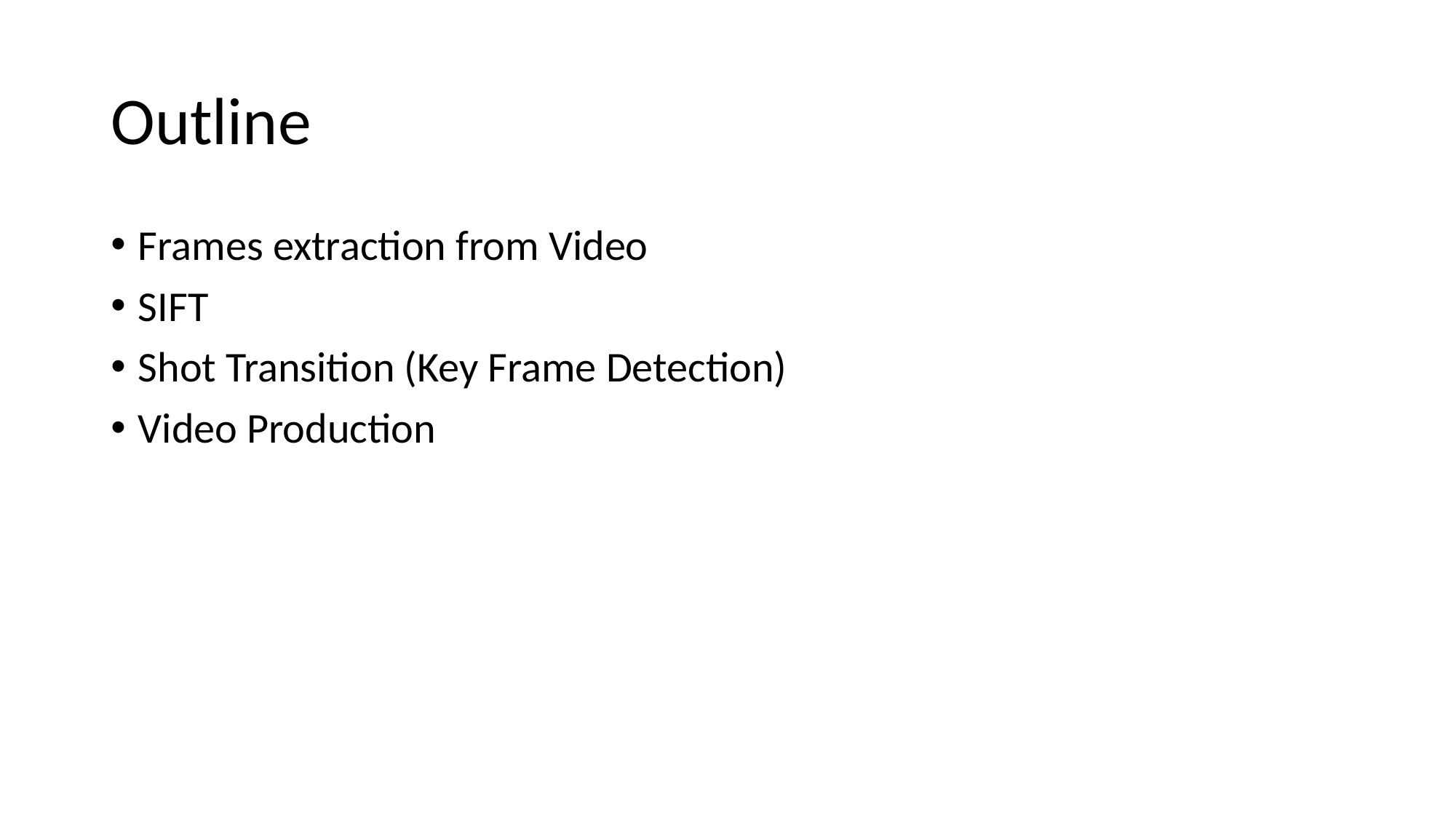

# Outline
Frames extraction from Video
SIFT
Shot Transition (Key Frame Detection)
Video Production